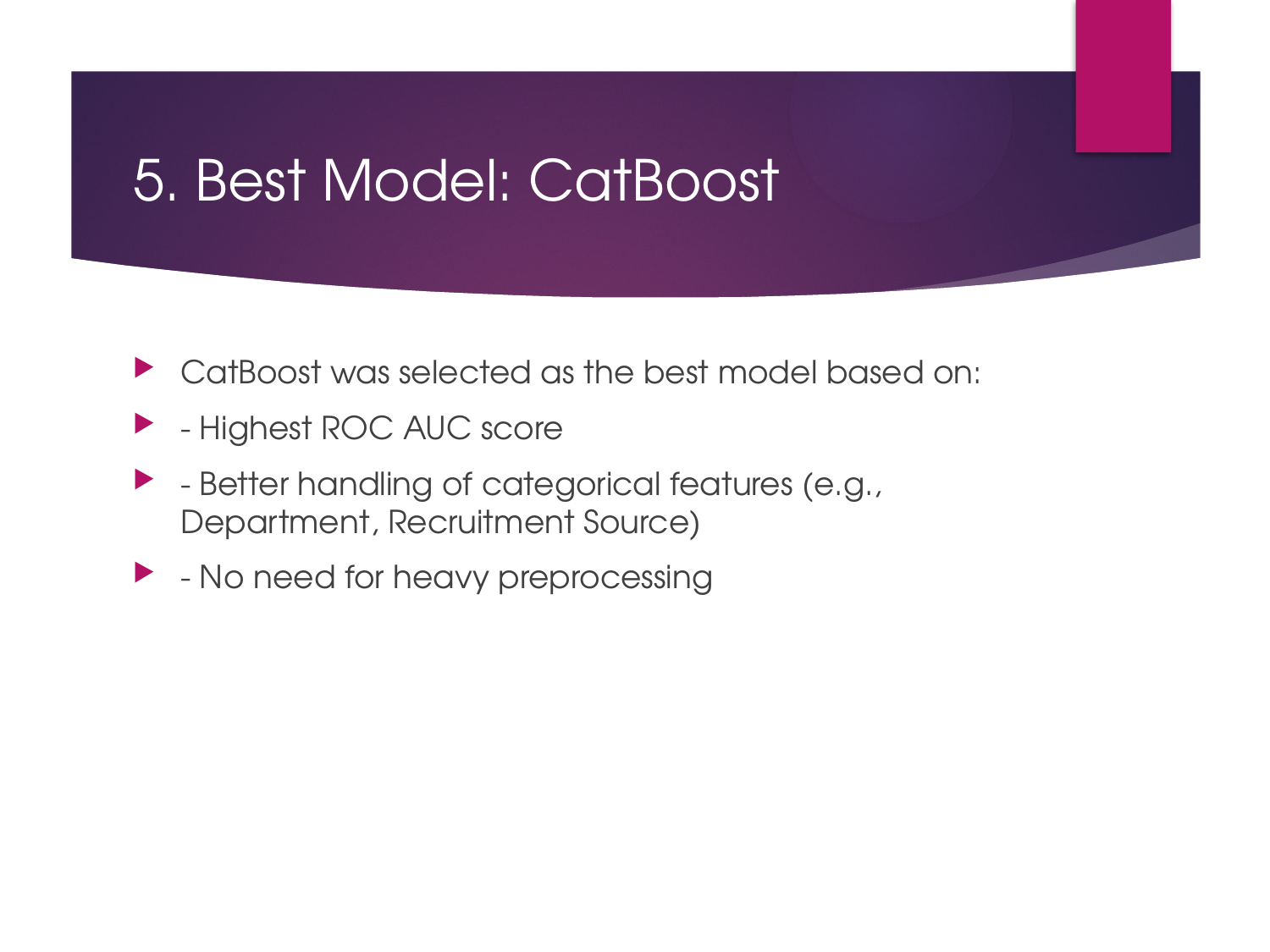

# 5. Best Model: CatBoost
CatBoost was selected as the best model based on:
- Highest ROC AUC score
- Better handling of categorical features (e.g., Department, Recruitment Source)
- No need for heavy preprocessing